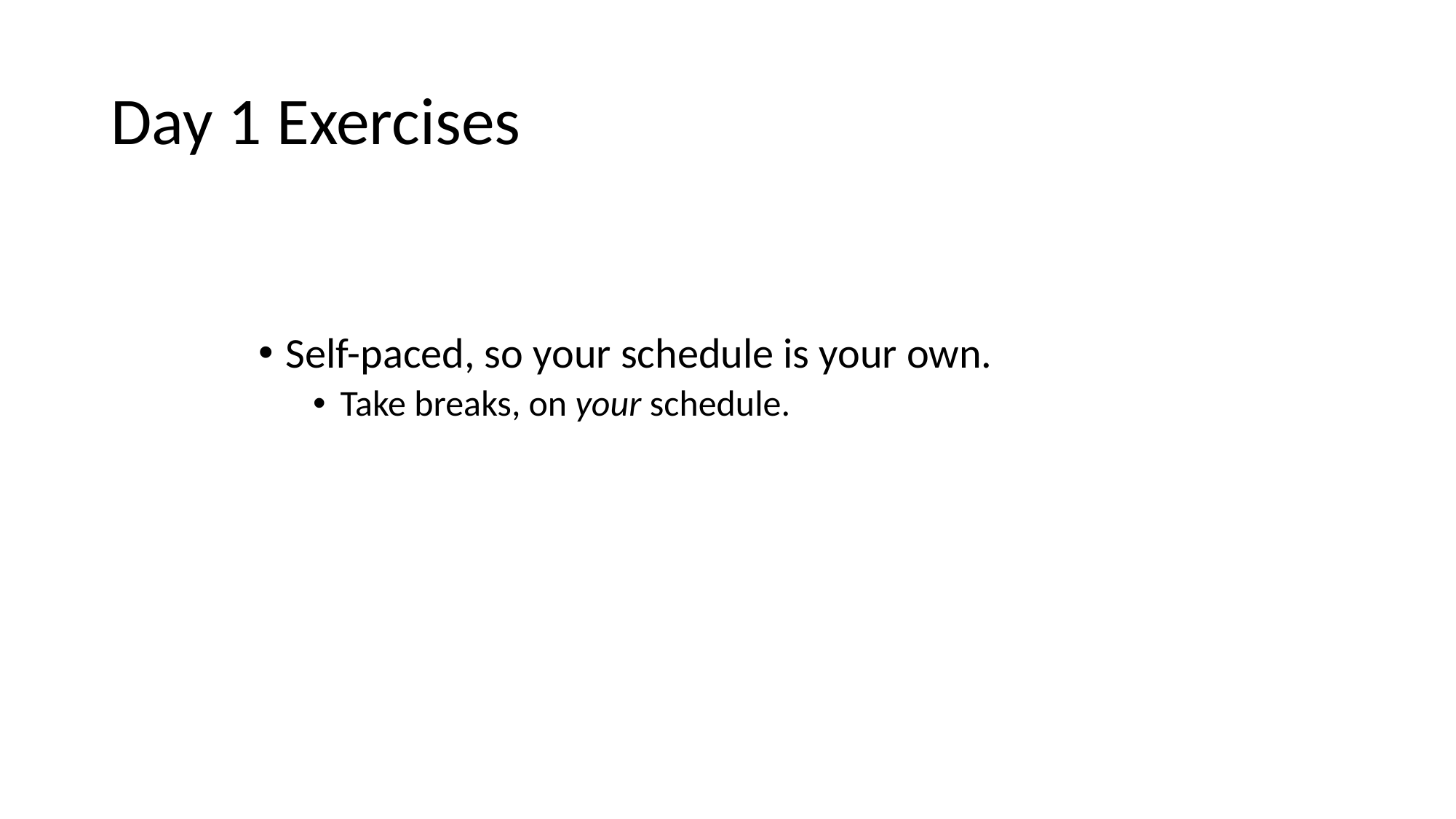

# Day 1 Exercises
Self-paced, so your schedule is your own.
Take breaks, on your schedule.